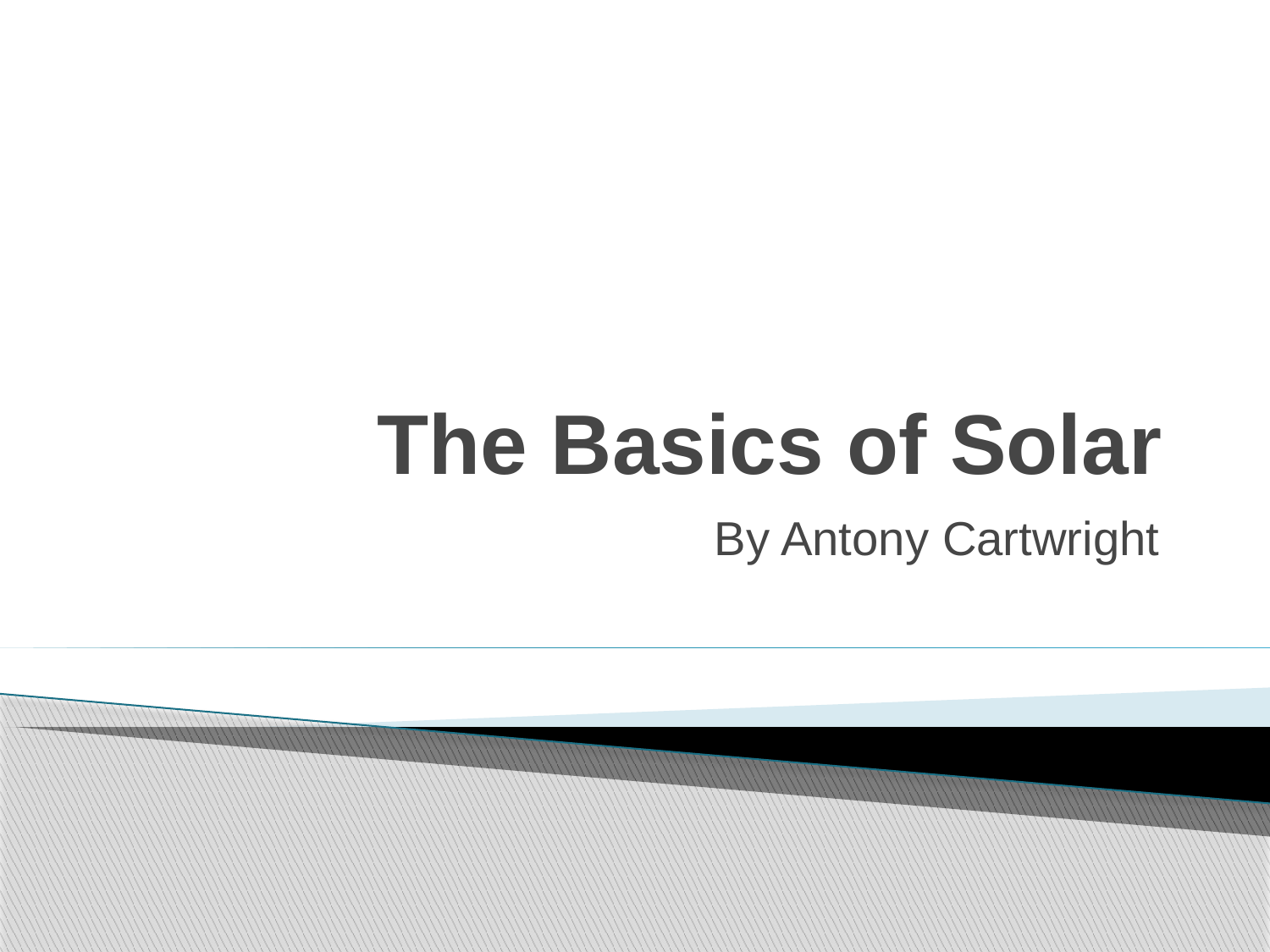

# The Basics of Solar
By Antony Cartwright